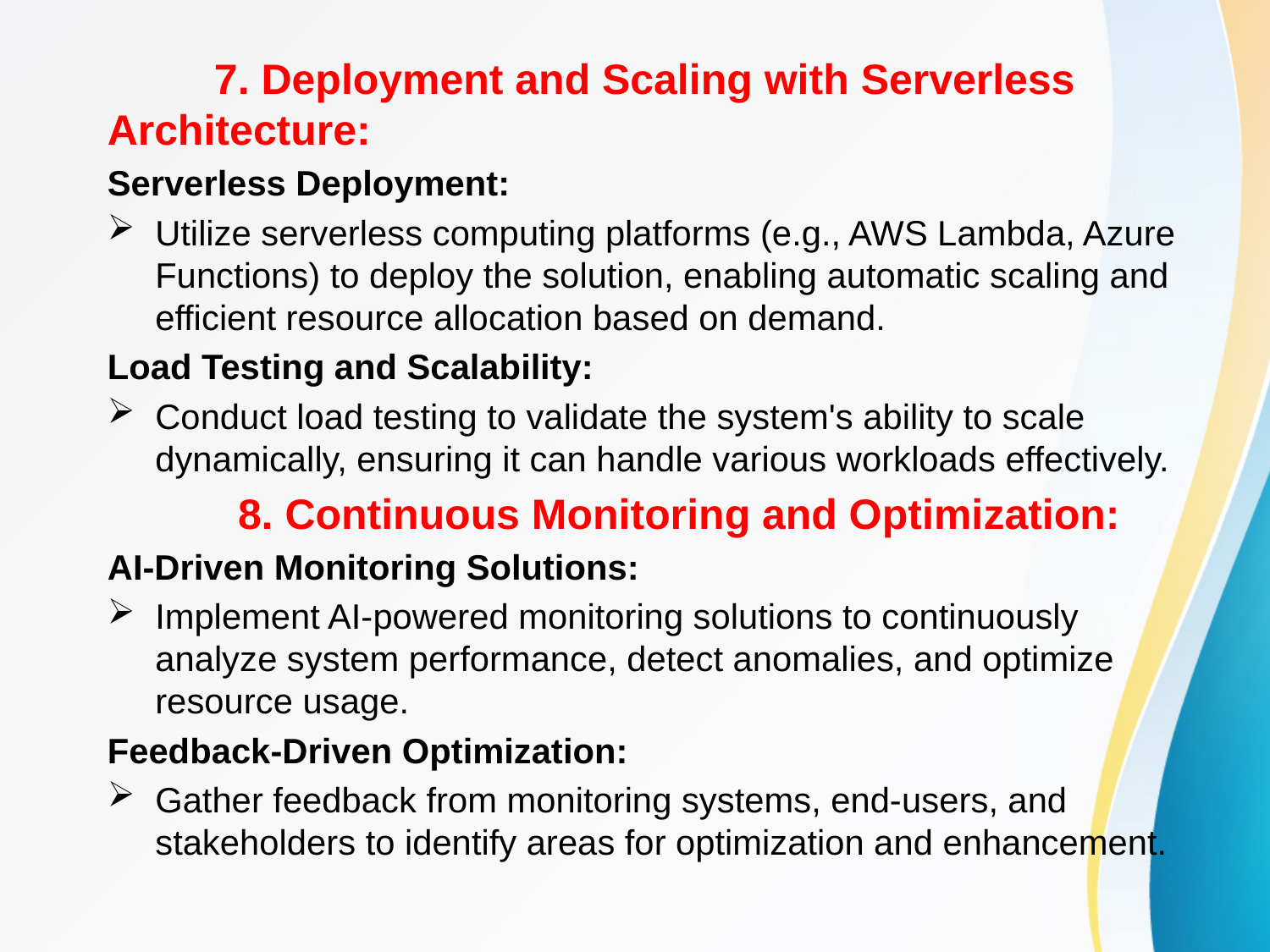

7. Deployment and Scaling with Serverless     Architecture:
Serverless Deployment:
Utilize serverless computing platforms (e.g., AWS Lambda, Azure Functions) to deploy the solution, enabling automatic scaling and efficient resource allocation based on demand.
Load Testing and Scalability:
Conduct load testing to validate the system's ability to scale dynamically, ensuring it can handle various workloads effectively.
           8. Continuous Monitoring and Optimization:
AI-Driven Monitoring Solutions:
Implement AI-powered monitoring solutions to continuously analyze system performance, detect anomalies, and optimize resource usage.
Feedback-Driven Optimization:
Gather feedback from monitoring systems, end-users, and stakeholders to identify areas for optimization and enhancement.